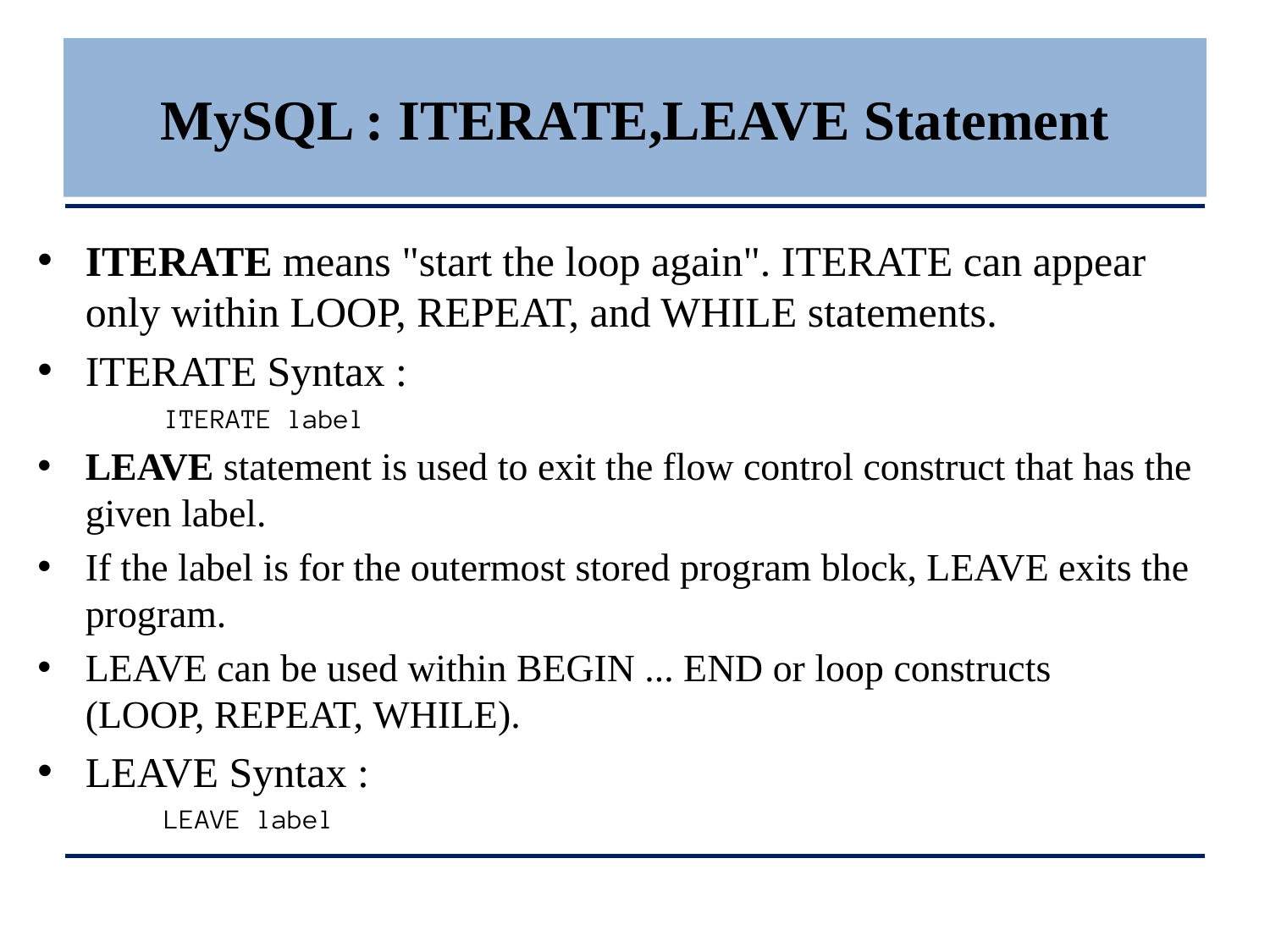

# MySQL : ITERATE,LEAVE Statement
ITERATE means "start the loop again". ITERATE can appear only within LOOP, REPEAT, and WHILE statements.
ITERATE Syntax :
ITERATE label
LEAVE statement is used to exit the flow control construct that has the given label.
If the label is for the outermost stored program block, LEAVE exits the program.
LEAVE can be used within BEGIN ... END or loop constructs (LOOP, REPEAT, WHILE).
LEAVE Syntax :
LEAVE label